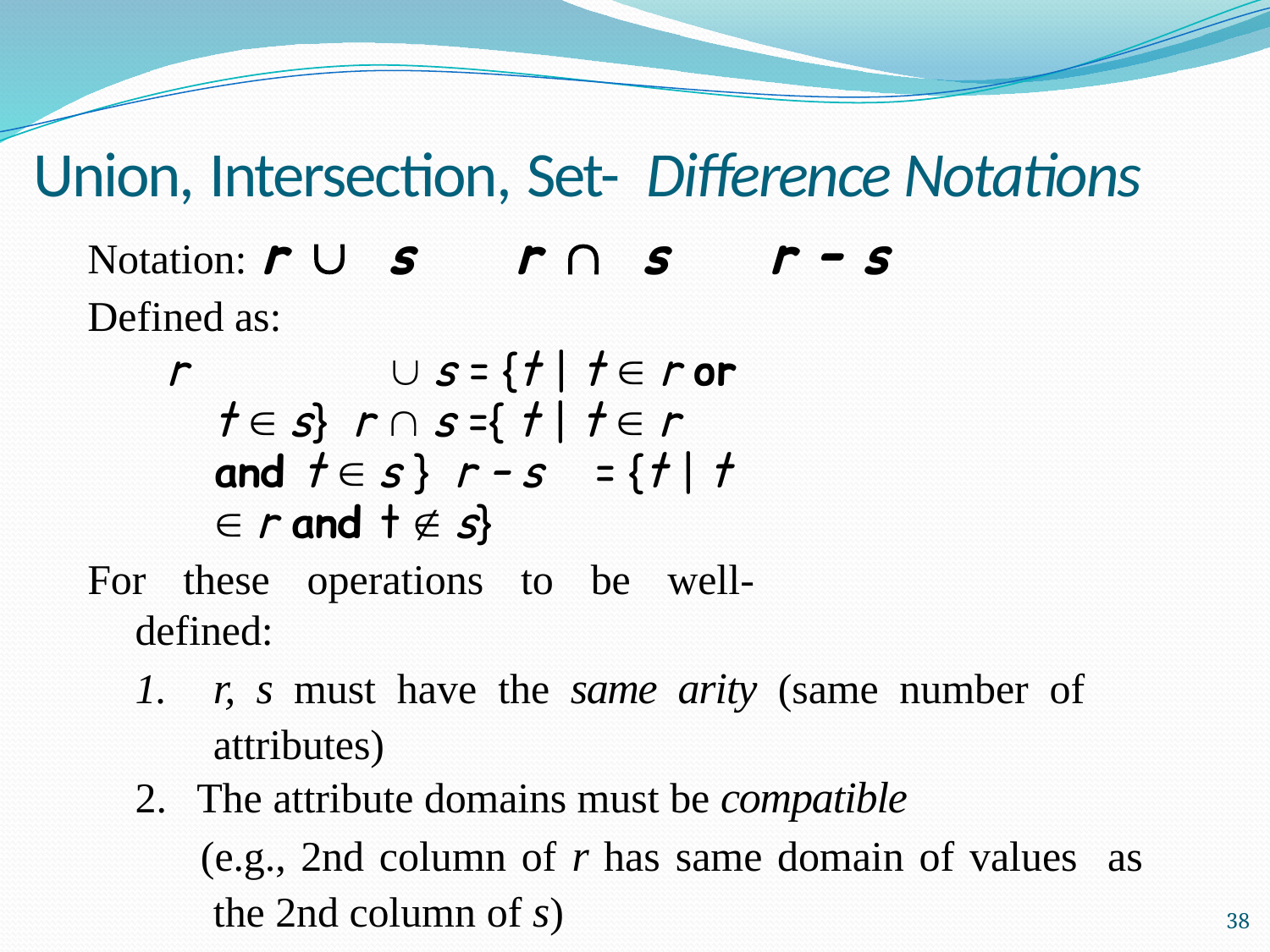

# Union, Intersection, Set-  Difference Notations
Notation:	r ∪	s	r ∩	s	r – s
Defined as:
r	∪ s = {t | t ∈ r or t ∈ s}  r ∩ s ={ t | t ∈ r and t ∈ s }  r – s	= {t | t ∈ r and t ∉ s}
For these operations to be well-defined:
r, s must have the same arity (same number of  attributes)
The attribute domains must be compatible
(e.g., 2nd column of r has same domain of values  as the 2nd column of s)
38